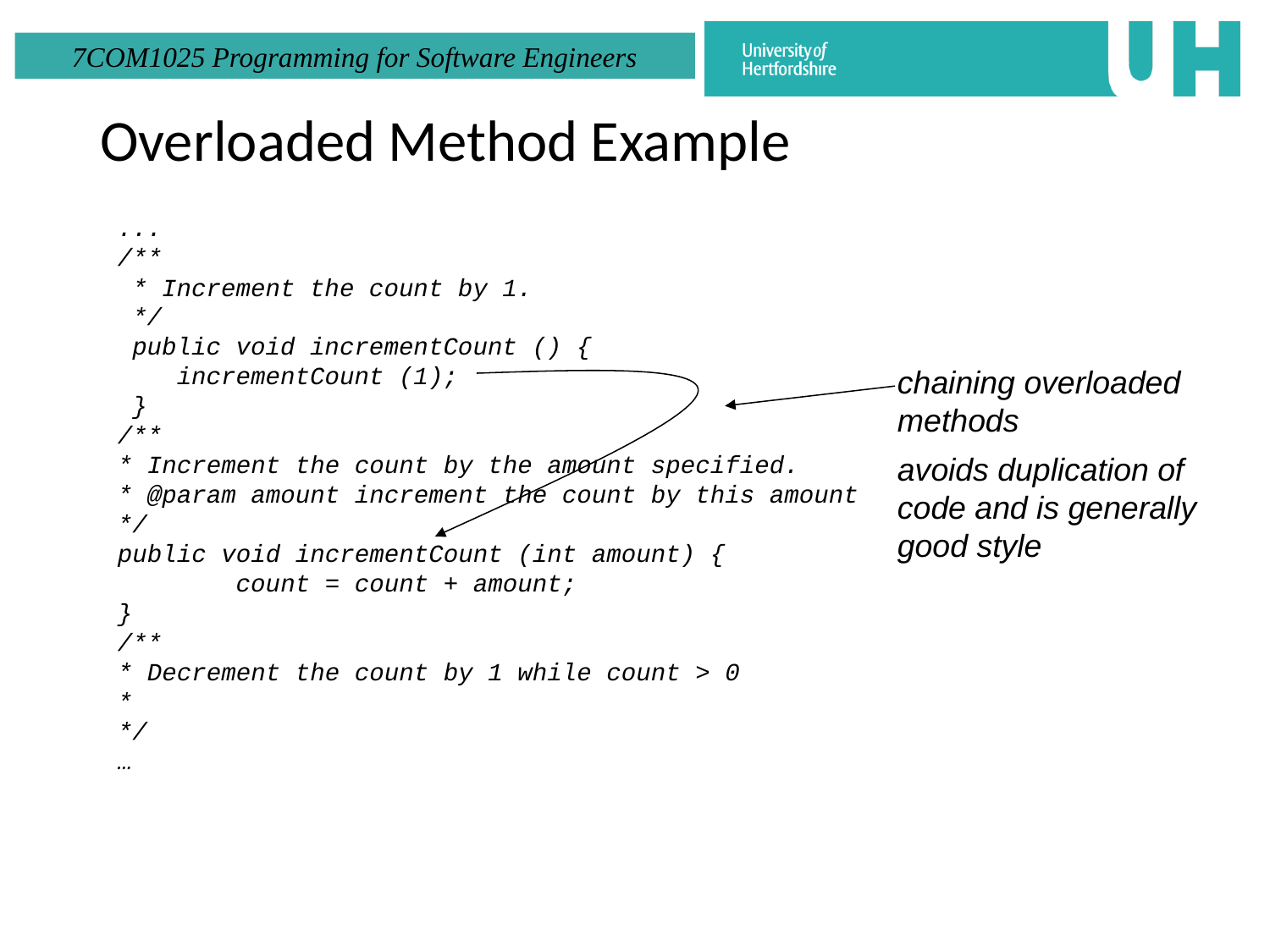

# Overloaded Method Example
...
/**
 * Increment the count by 1.
 */
 public void incrementCount () {
    incrementCount (1);
 }
/**
* Increment the count by the amount specified.
* @param amount increment the count by this amount
*/
public void incrementCount (int amount) {
        count = count + amount;
}
/**
* Decrement the count by 1 while count > 0
*
*/
…

chaining overloaded methods
avoids duplication of code and is generally good style